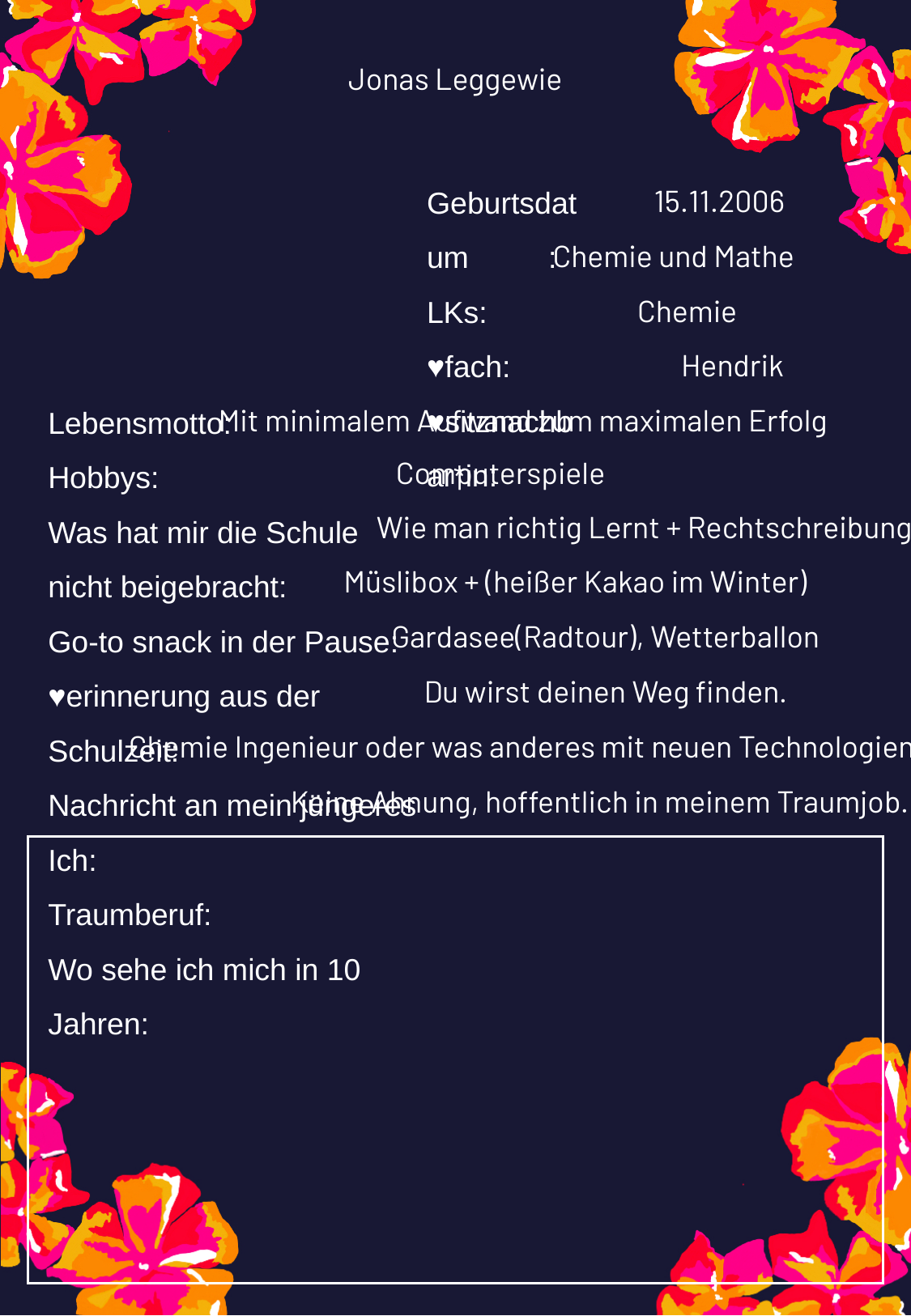

Jonas Leggewie

15.11.2006

Chemie und Mathe

Chemie

Hendrik

Mit minimalem Aufwand zum maximalen Erfolg

Computerspiele

Wie man richtig Lernt + Rechtschreibung

Müslibox + (heißer Kakao im Winter)

Gardasee(Radtour), Wetterballon

Du wirst deinen Weg finden.

Chemie Ingenieur oder was anderes mit neuen Technologien

Keine Ahnung, hoffentlich in meinem Traumjob.